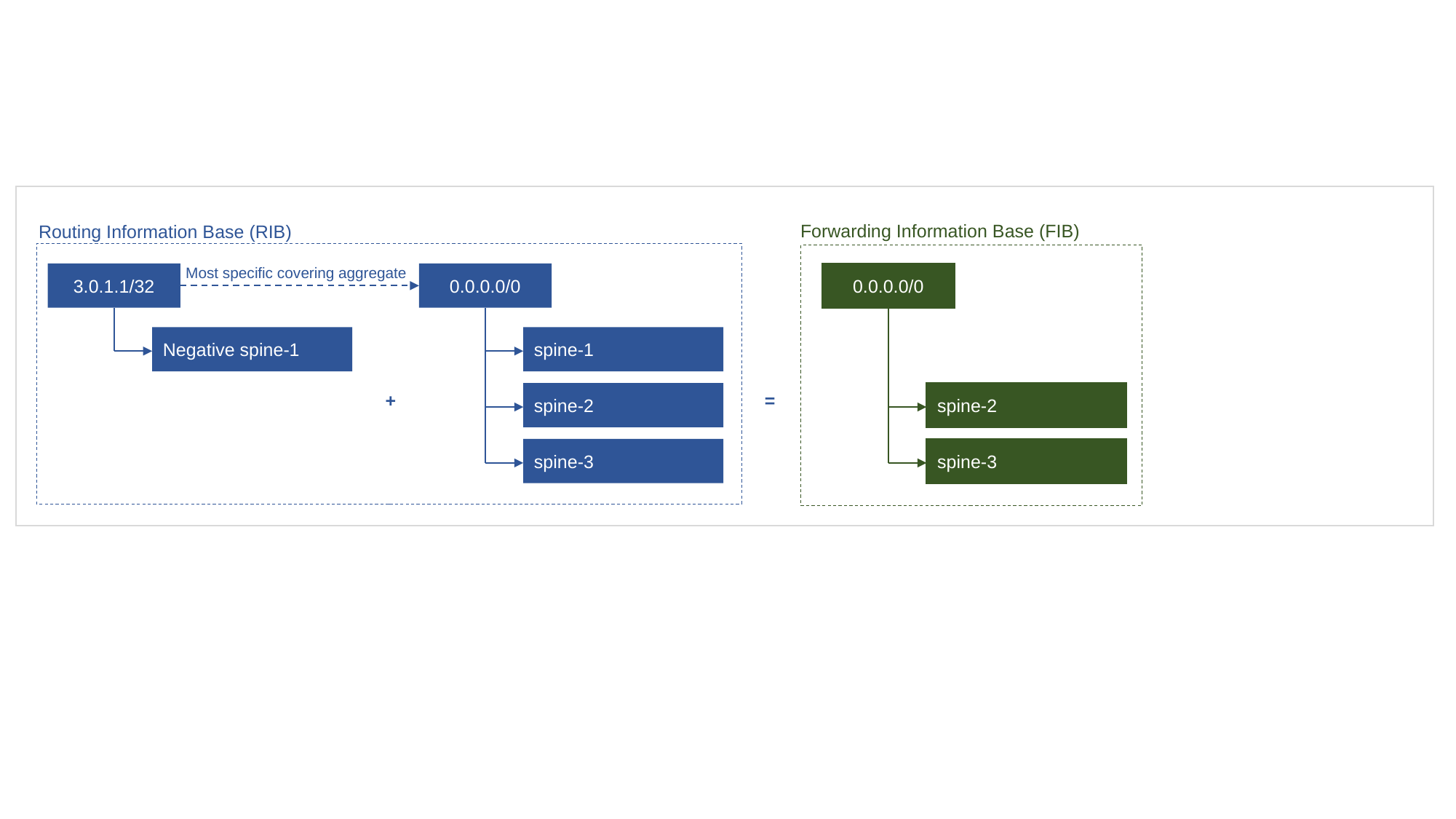

Forwarding Information Base (FIB)
Routing Information Base (RIB)

Most specific covering aggregate
3.0.1.1/32
0.0.0.0/0
0.0.0.0/0
Negative spine-1
spine-1
+
=
spine-2
spine-2
spine-3
spine-3